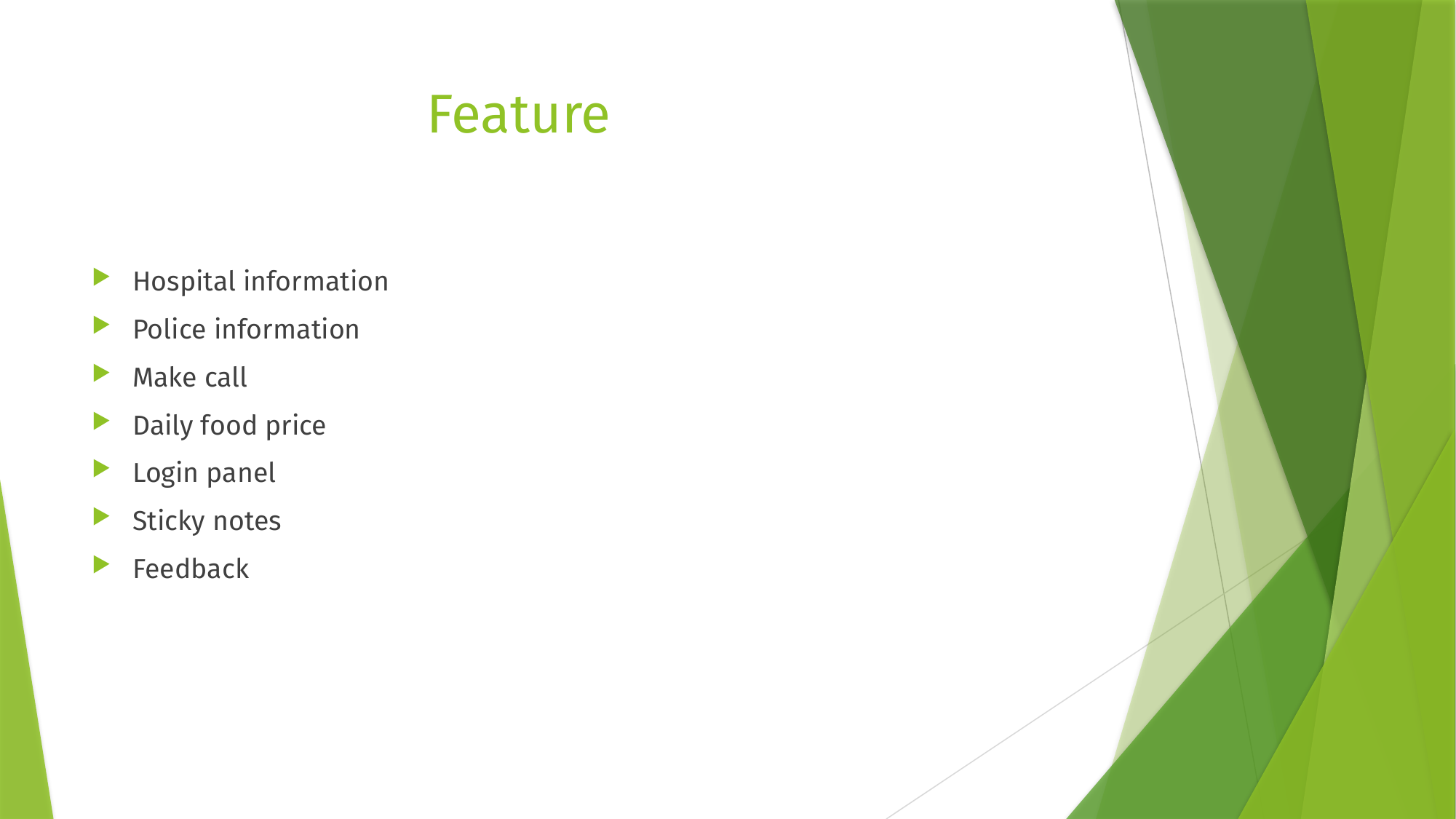

# Feature
Hospital information
Police information
Make call
Daily food price
Login panel
Sticky notes
Feedback